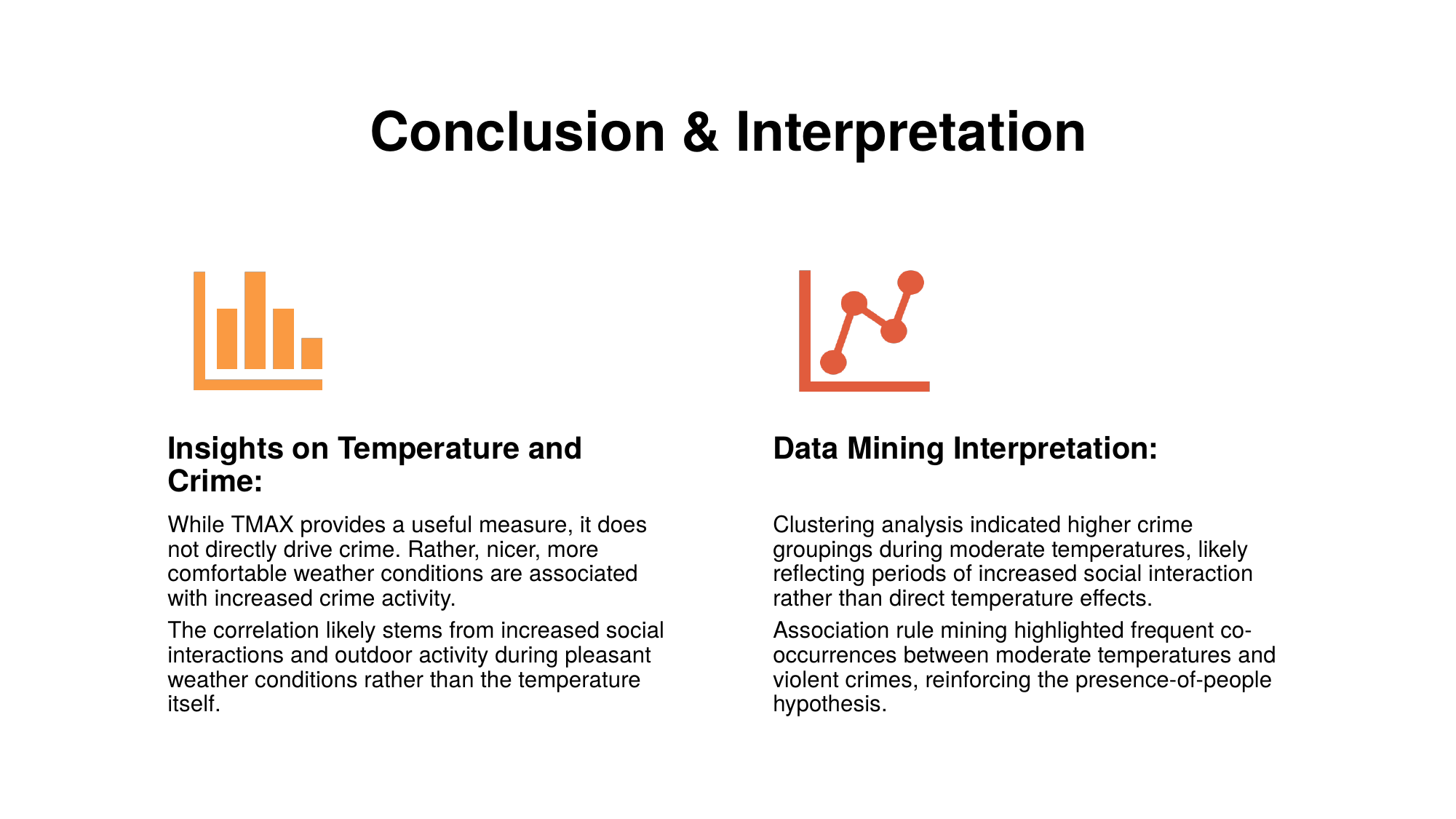

# Conclusion & Interpretation
Insights on Temperature and Crime:
While TMAX provides a useful measure, it does not directly drive crime. Rather, nicer, more comfortable weather conditions are associated with increased crime activity.
The correlation likely stems from increased social interactions and outdoor activity during pleasant weather conditions rather than the temperature itself.
Data Mining Interpretation:
Clustering analysis indicated higher crime groupings during moderate temperatures, likely reflecting periods of increased social interaction rather than direct temperature effects.
Association rule mining highlighted frequent co-occurrences between moderate temperatures and violent crimes, reinforcing the presence-of-people hypothesis.